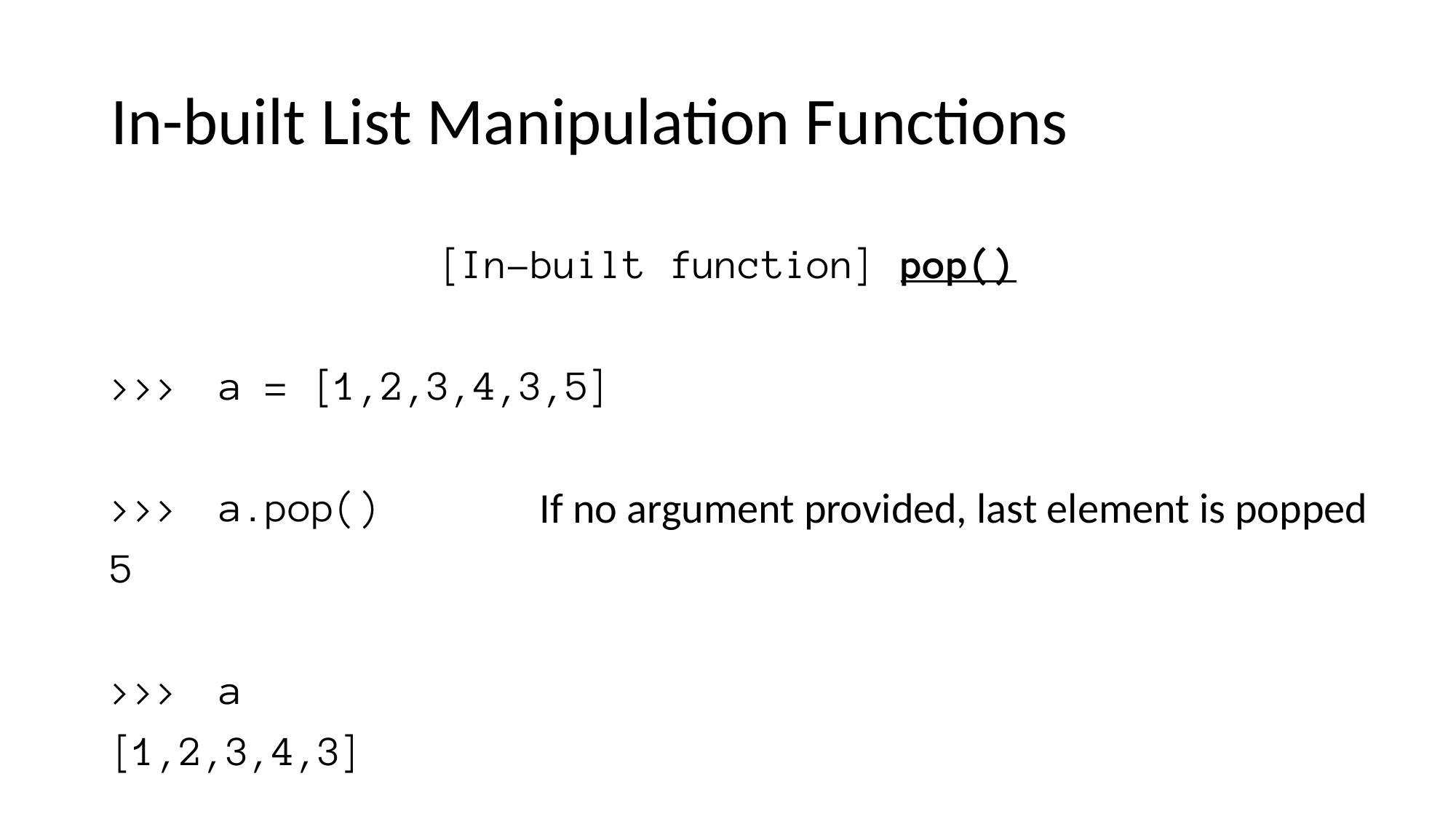

# In-built List Manipulation Functions
[In-built function] pop()

>>>	a = [1,2,3,4,3,5]

>>>	a.pop()
5

>>>	a
[1,2,3,4,3]
If no argument provided, last element is popped